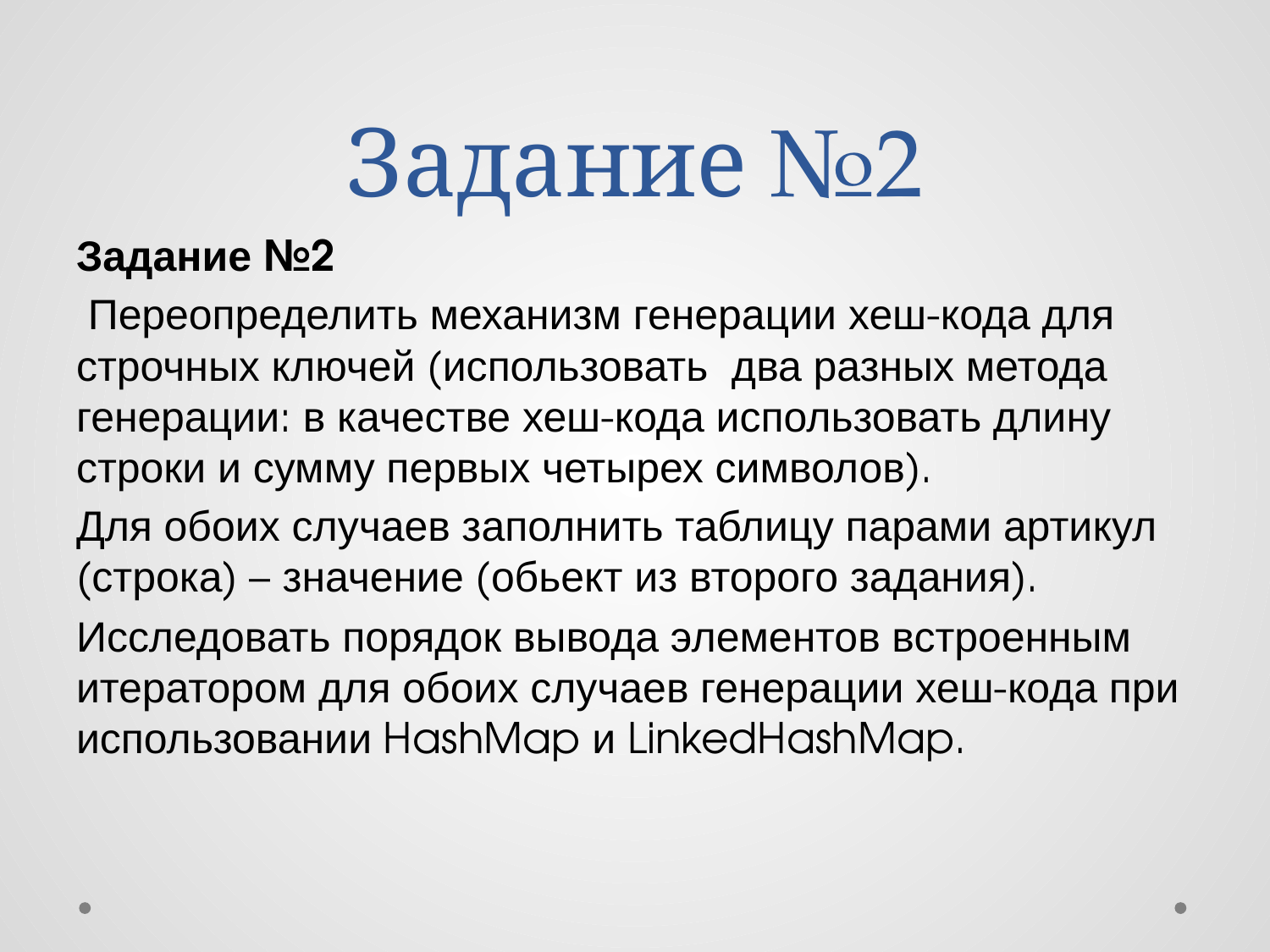

# Задание №2
Задание №2
 Переопределить механизм генерации хеш-кода для строчных ключей (использовать  два разных метода генерации: в качестве хеш-кода использовать длину строки и сумму первых четырех символов).
Для обоих случаев заполнить таблицу парами артикул (строка) – значение (обьект из второго задания).
Исследовать порядок вывода элементов встроенным итератором для обоих случаев генерации хеш-кода при использовании HashMap и LinkedHashMap.